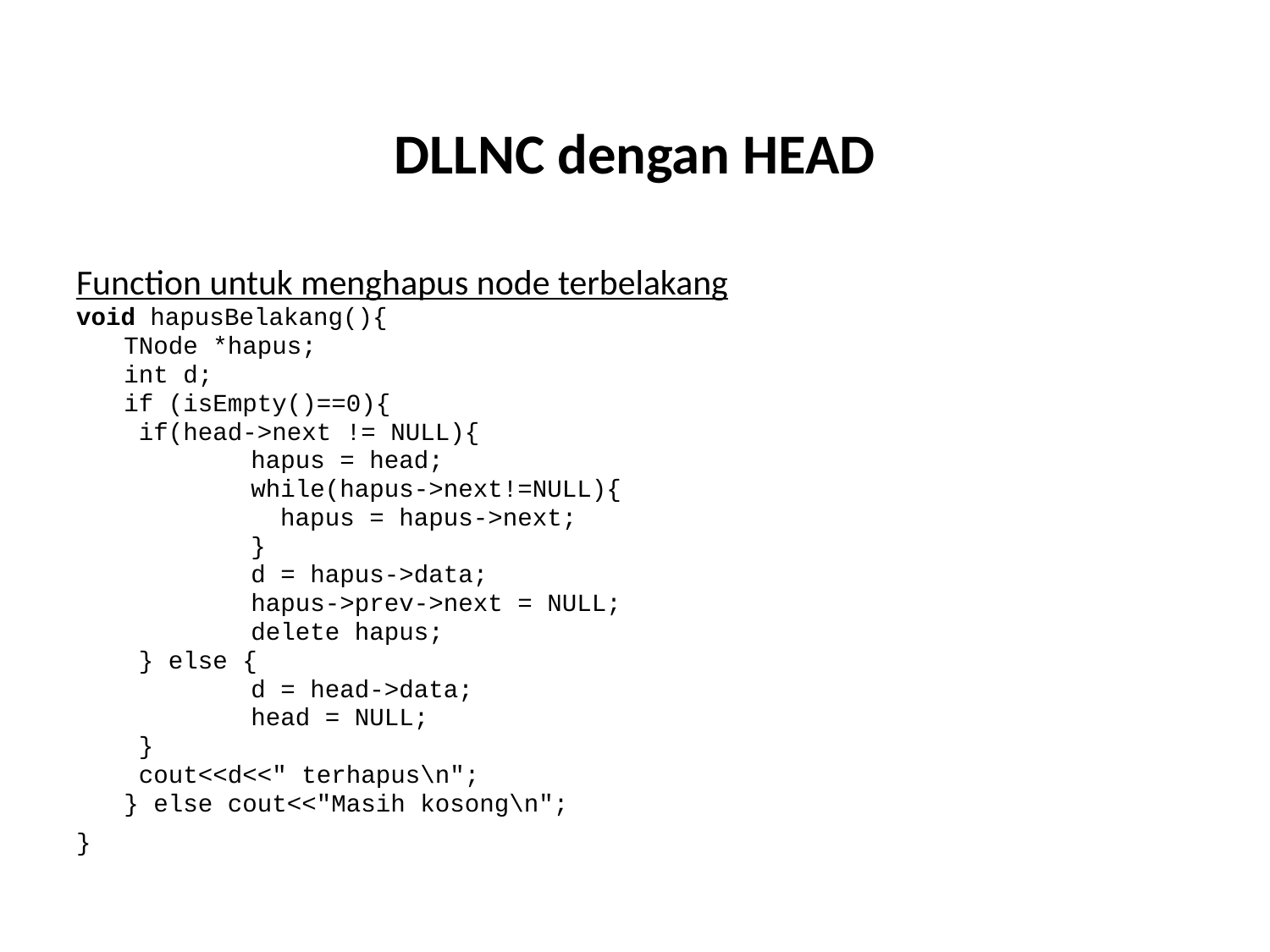

# DLLNC dengan HEAD
Function untuk menghapus node terbelakang
void hapusBelakang(){
	TNode *hapus;
	int d;
	if (isEmpty()==0){
	 if(head->next != NULL){
		hapus = head;
		while(hapus->next!=NULL){
		  hapus = hapus->next;
		}
		d = hapus->data;
		hapus->prev->next = NULL;
		delete hapus;
	 } else {
		d = head->data;
		head = NULL;
	 }
	 cout<<d<<" terhapus\n";
	} else cout<<"Masih kosong\n";
}